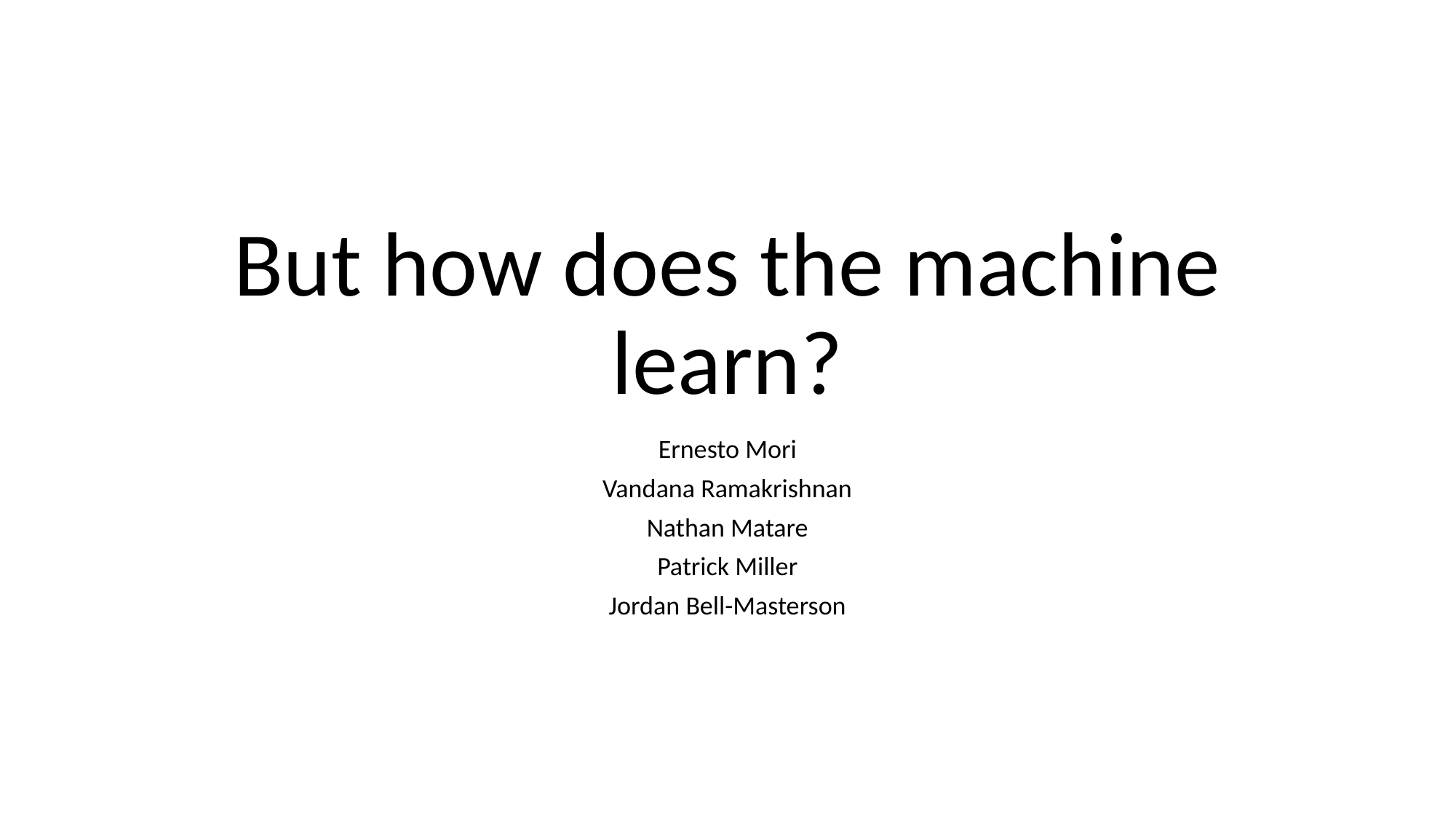

# But how does the machine learn?
Ernesto Mori
Vandana Ramakrishnan
Nathan Matare
Patrick Miller
Jordan Bell-Masterson